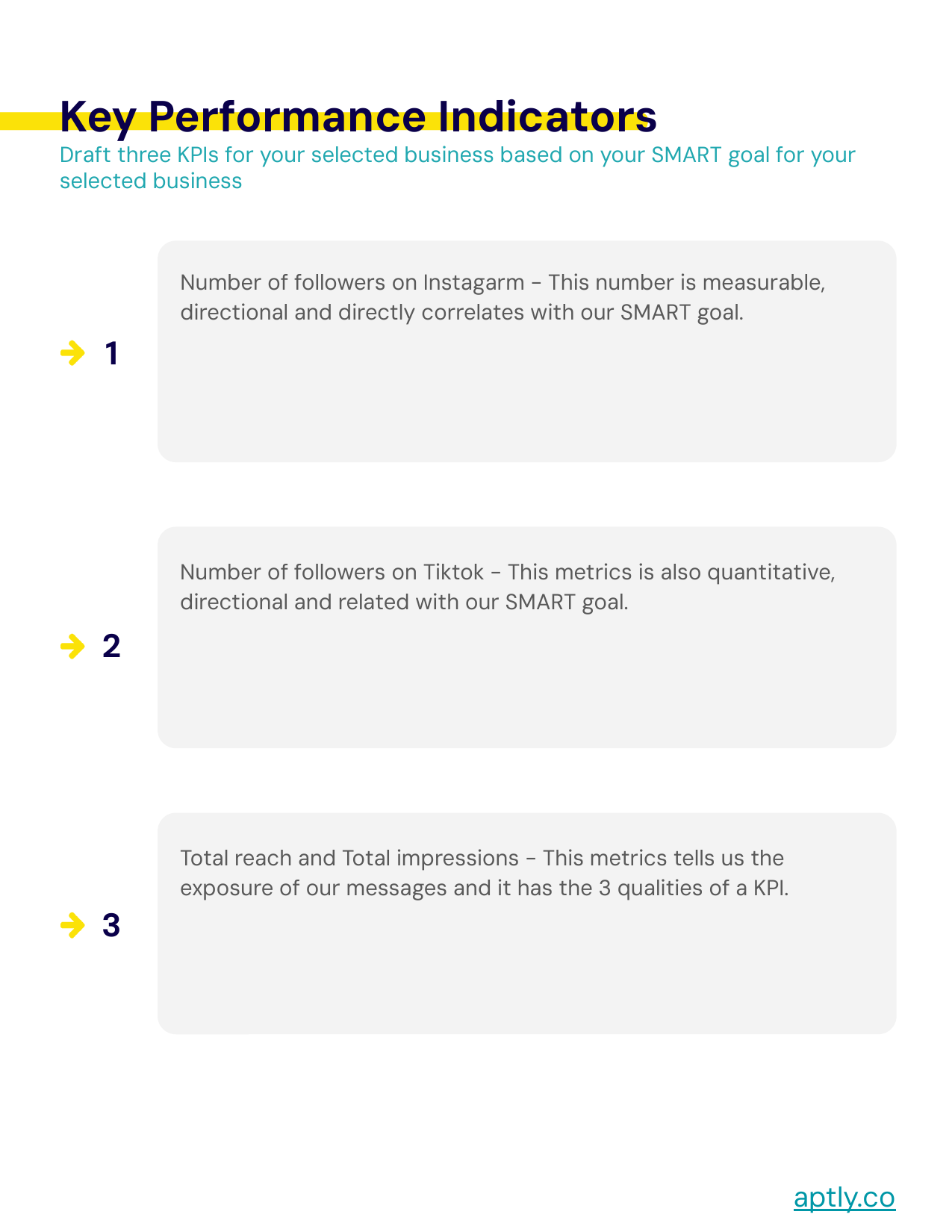

# Number of followers on Instagarm - This number is measurable, directional and directly correlates with our SMART goal.
Number of followers on Tiktok - This metrics is also quantitative, directional and related with our SMART goal.
Total reach and Total impressions - This metrics tells us the exposure of our messages and it has the 3 qualities of a KPI.